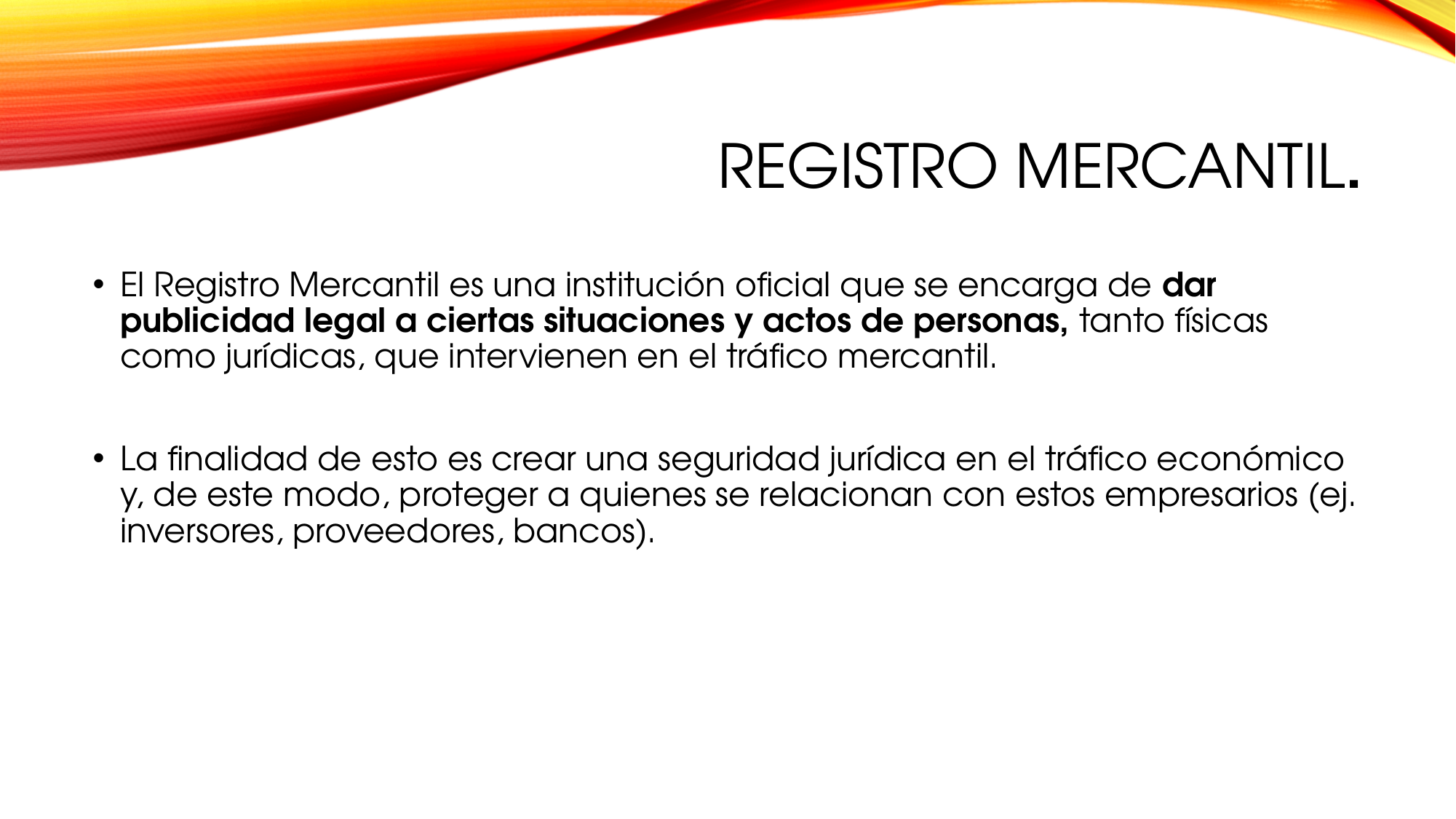

# Registro Mercantil.
El Registro Mercantil es una institución oficial que se encarga de dar publicidad legal a ciertas situaciones y actos de personas, tanto físicas como jurídicas, que intervienen en el tráfico mercantil.

La finalidad de esto es crear una seguridad jurídica en el tráfico económico y, de este modo, proteger a quienes se relacionan con estos empresarios (ej. inversores, proveedores, bancos).